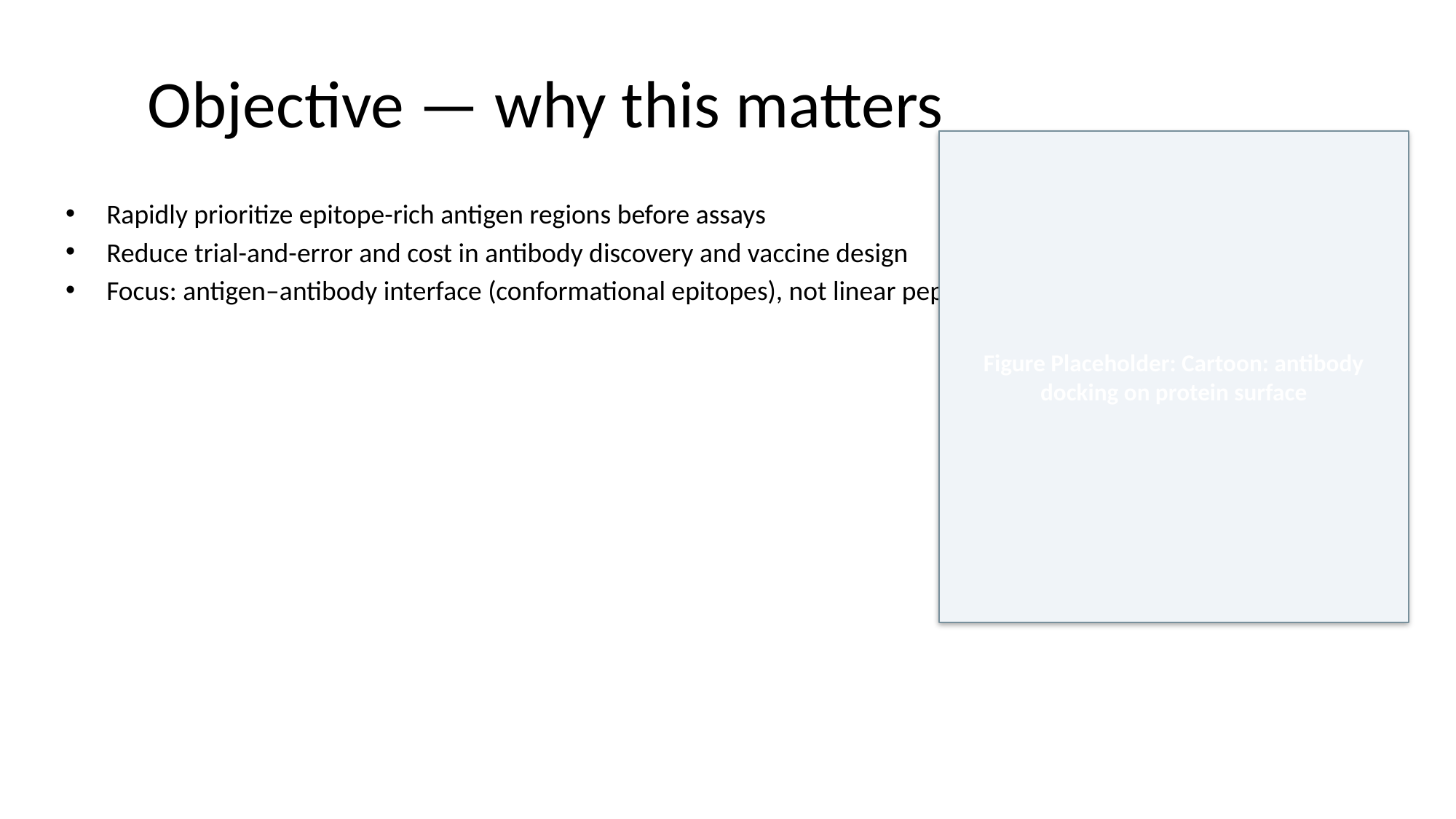

# Objective — why this matters
Figure Placeholder: Cartoon: antibody docking on protein surface
Rapidly prioritize epitope-rich antigen regions before assays
Reduce trial-and-error and cost in antibody discovery and vaccine design
Focus: antigen–antibody interface (conformational epitopes), not linear peptides